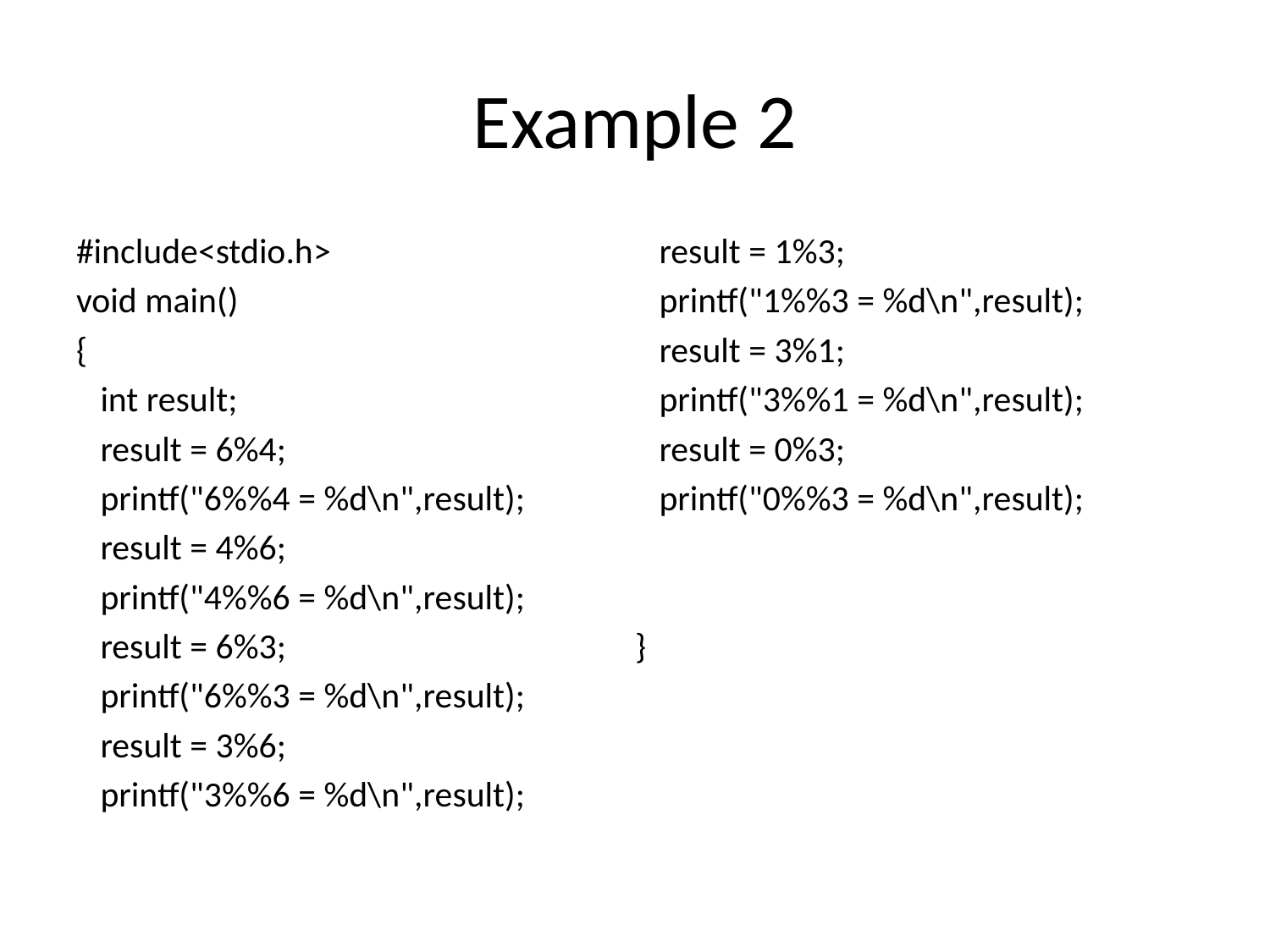

# Example 2
#include<stdio.h>
void main()
{
   int result;
   result = 6%4;
   printf("6%%4 = %d\n",result);
   result = 4%6;
   printf("4%%6 = %d\n",result);
   result = 6%3;
   printf("6%%3 = %d\n",result);
   result = 3%6;
   printf("3%%6 = %d\n",result);
   result = 1%3;
   printf("1%%3 = %d\n",result);
   result = 3%1;
   printf("3%%1 = %d\n",result);
   result = 0%3;
   printf("0%%3 = %d\n",result);

}